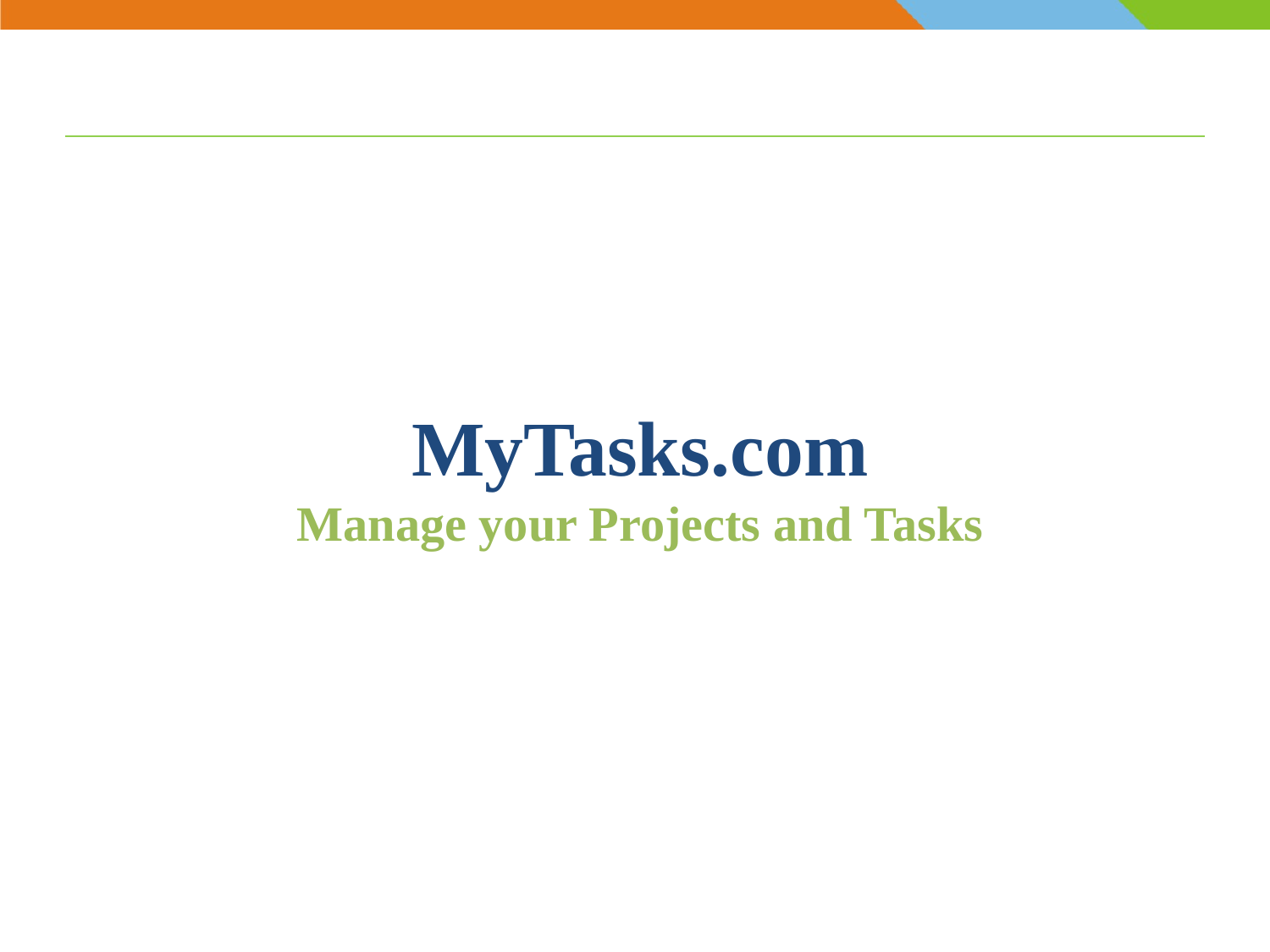

# MyTasks.com Manage your Projects and Tasks